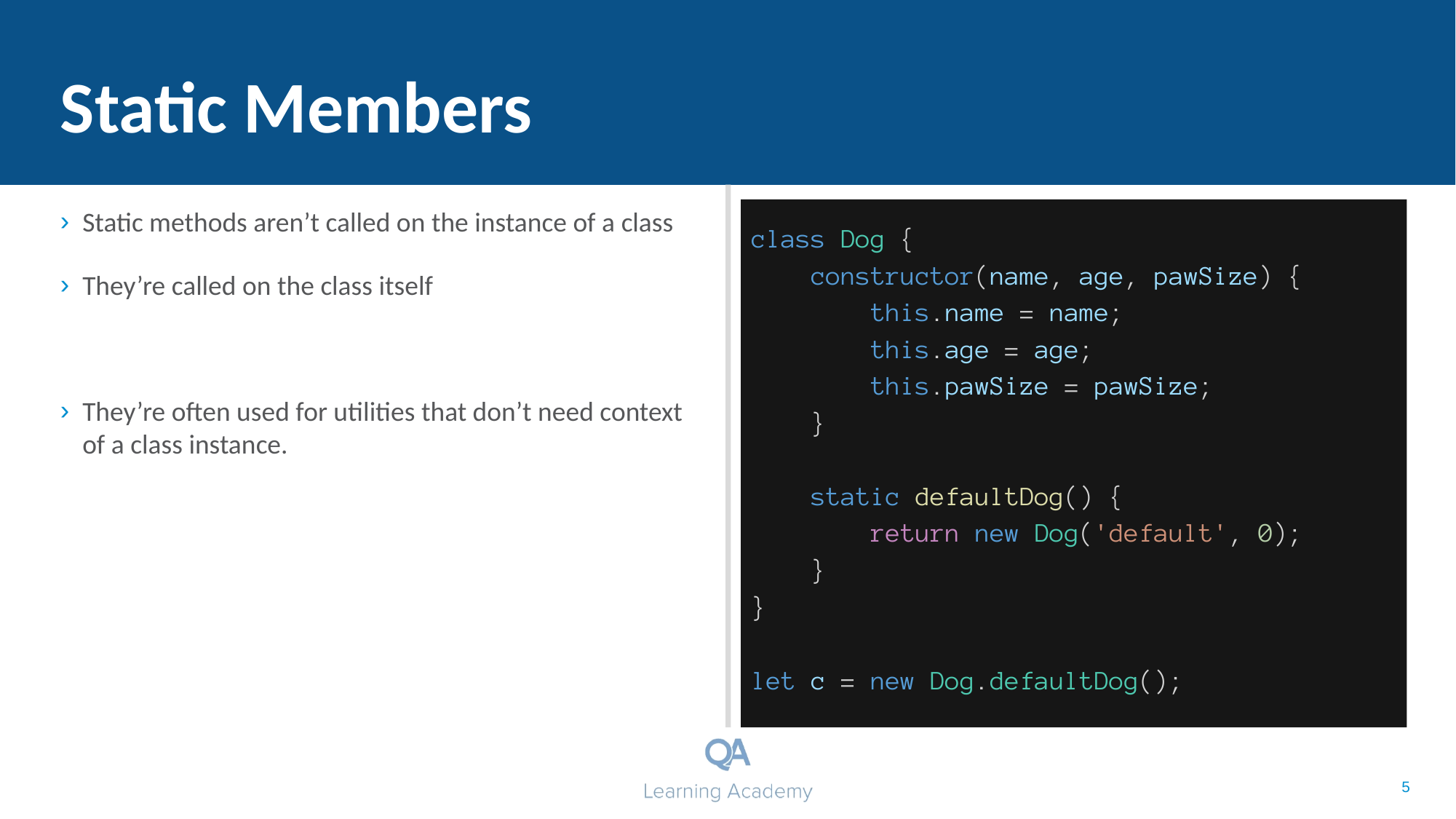

# Static Members
Static methods aren’t called on the instance of a class
They’re called on the class itself

They’re often used for utilities that don’t need context of a class instance.
class Dog {
    constructor(name, age, pawSize) {
        this.name = name;
        this.age = age;
        this.pawSize = pawSize;
    }

    static defaultDog() {
        return new Dog('default', 0);
    }
}

let c = new Dog.defaultDog();